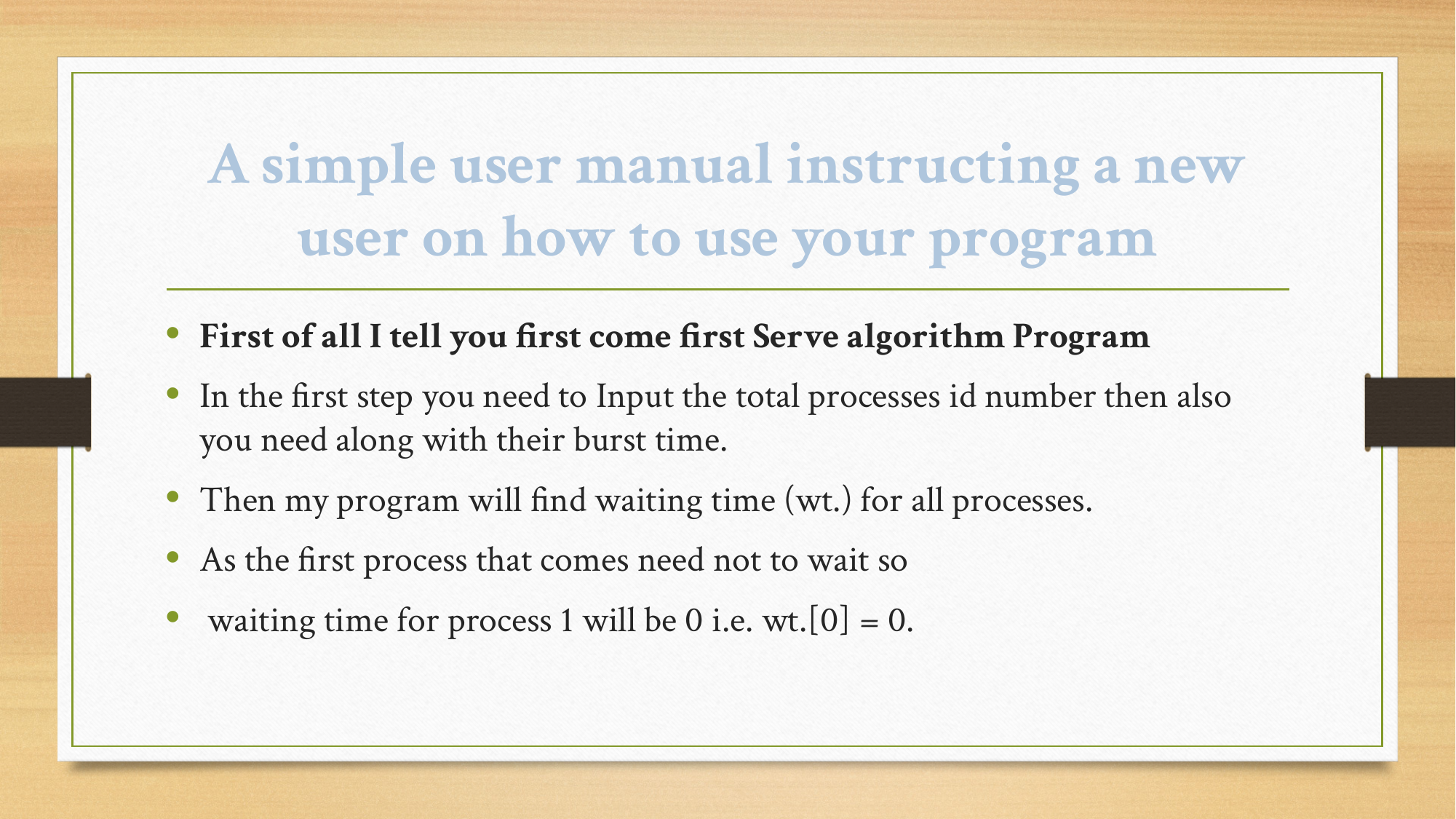

# A simple user manual instructing a new user on how to use your program
First of all I tell you first come first Serve algorithm Program
In the first step you need to Input the total processes id number then also you need along with their burst time.
Then my program will find waiting time (wt.) for all processes.
As the first process that comes need not to wait so
 waiting time for process 1 will be 0 i.e. wt.[0] = 0.